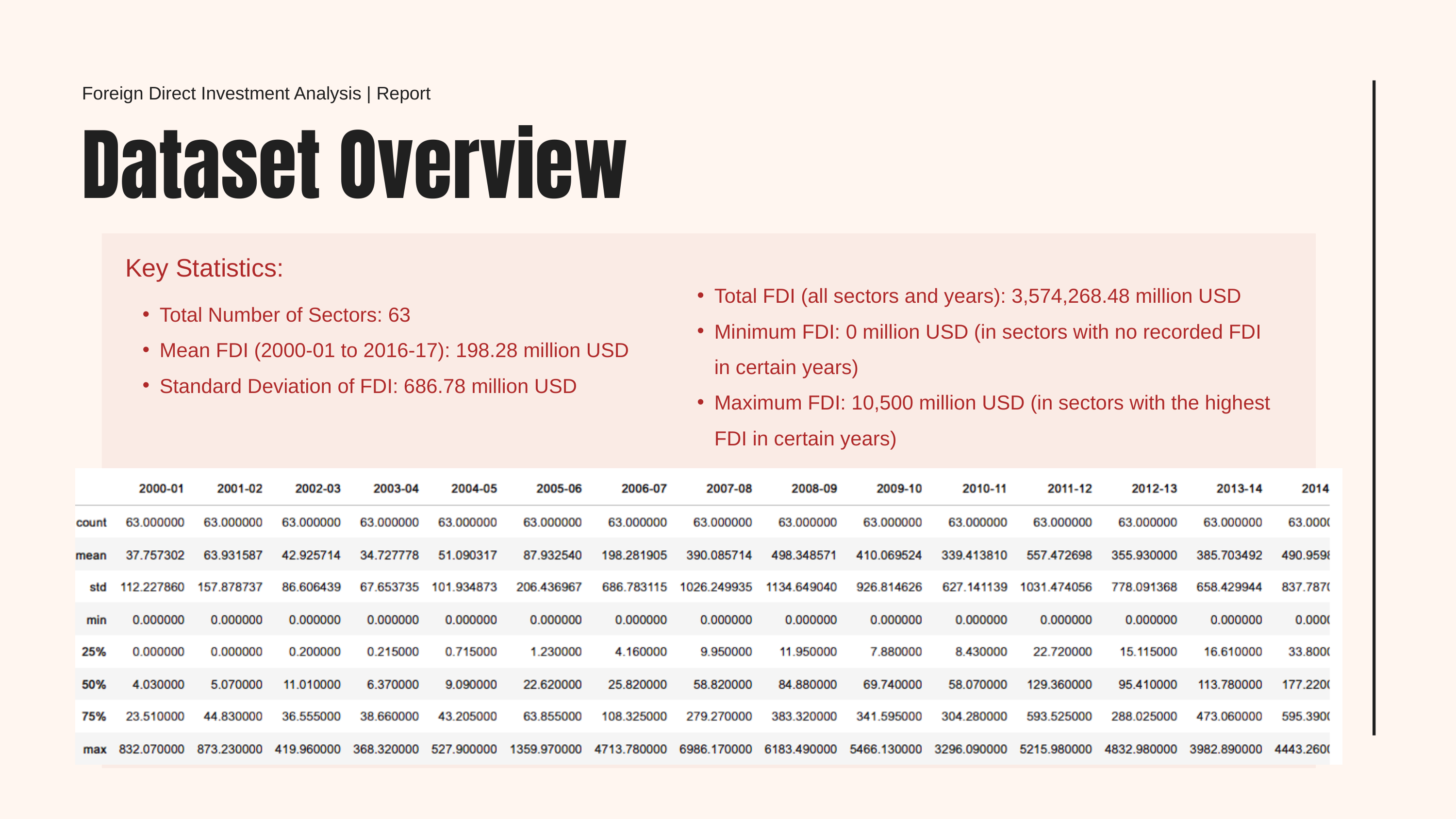

Foreign Direct Investment Analysis | Report

Dataset Overview

Key Statistics:
Total FDI (all sectors and years): 3,574,268.48 million USD
Minimum FDI: 0 million USD (in sectors with no recorded FDI in certain years)
Maximum FDI: 10,500 million USD (in sectors with the highest FDI in certain years)
Total Number of Sectors: 63
Mean FDI (2000-01 to 2016-17): 198.28 million USD
Standard Deviation of FDI: 686.78 million USD

Lorem ipsum dolor sit amet, consectetur adipiscing elit. Vivamus sed vestibulum nunc, eget aliquam felis. Sed nunc purus, accumsan sit amet dictum in, ornare in dui. Ut imperdiet ante eros, sed porta ex eleifend ac.